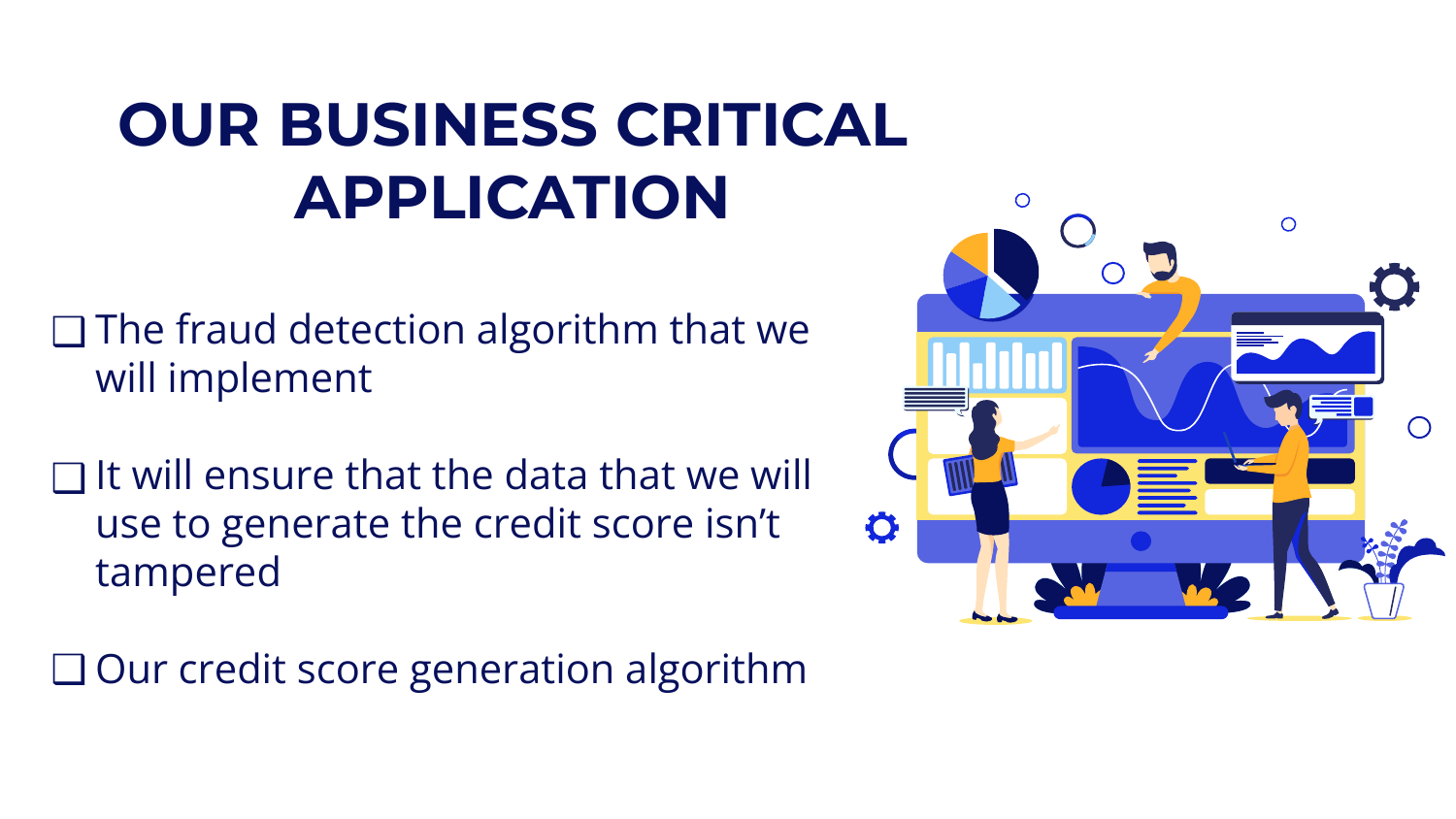

OUR BUSINESS CRITICAL APPLICATION

The fraud detection algorithm that we will implement

It will ensure that the data that we will use to generate the credit score isn’t tampered

Our credit score generation algorithm